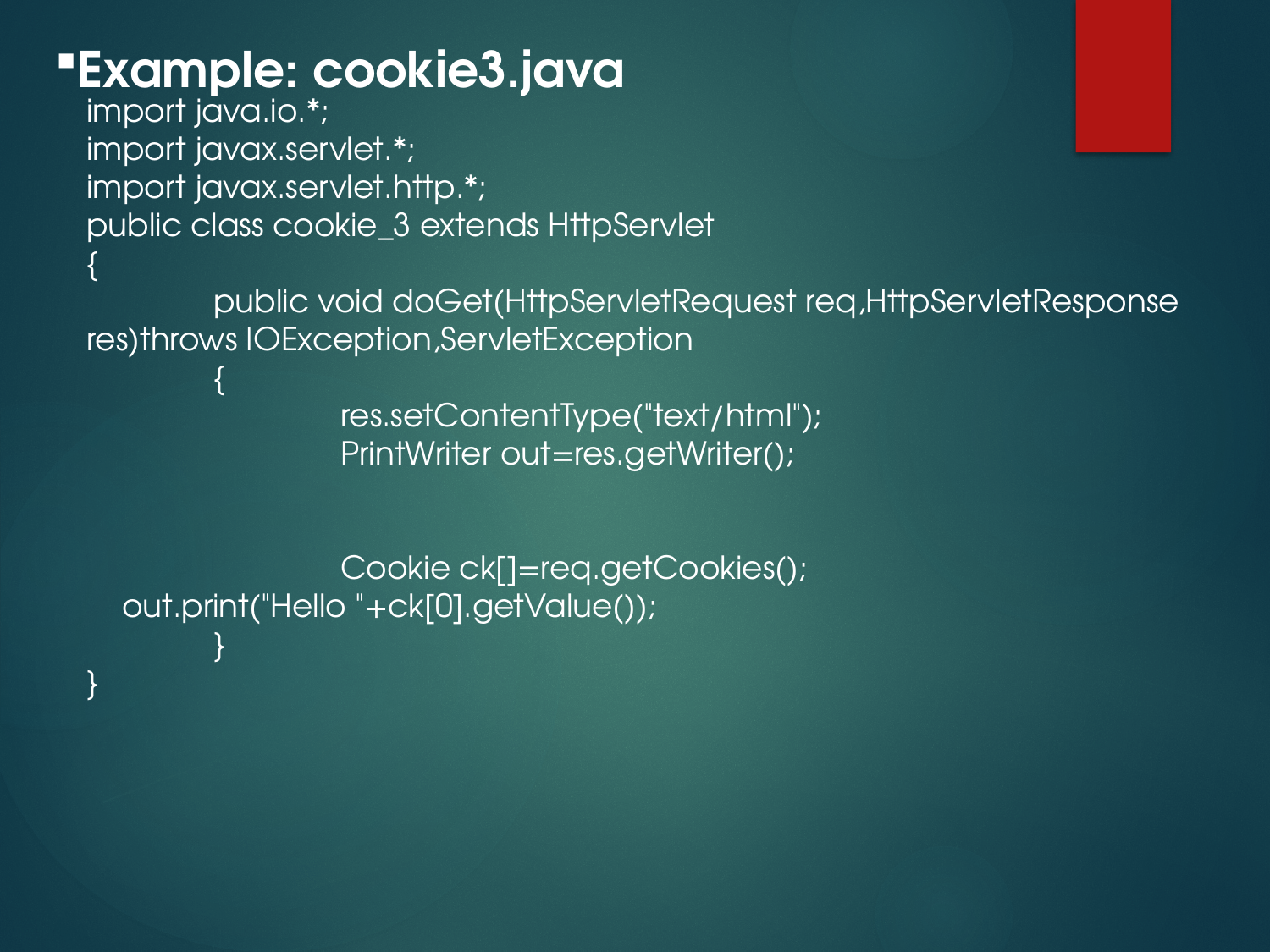

Example: cookie3.java
import java.io.*;
import javax.servlet.*;
import javax.servlet.http.*;
public class cookie_3 extends HttpServlet
{
	public void doGet(HttpServletRequest req,HttpServletResponse res)throws IOException,ServletException
	{
		res.setContentType("text/html");
		PrintWriter out=res.getWriter();

		Cookie ck[]=req.getCookies();
    out.print("Hello "+ck[0].getValue());
	}
}